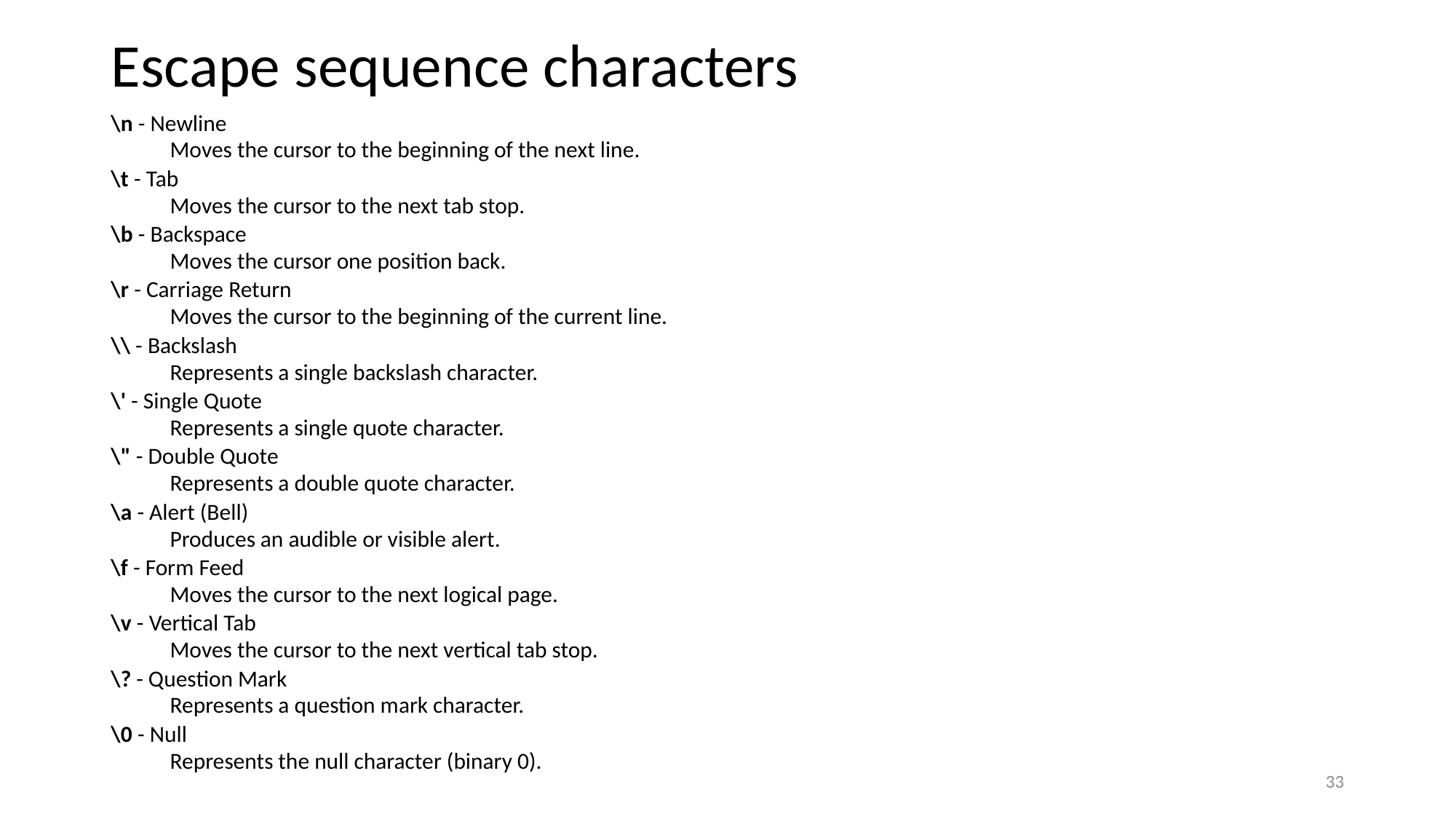

# Escape sequence characters
\n - Newline
Moves the cursor to the beginning of the next line.
\t - Tab
Moves the cursor to the next tab stop.
\b - Backspace
Moves the cursor one position back.
\r - Carriage Return
Moves the cursor to the beginning of the current line.
\\ - Backslash
Represents a single backslash character.
\' - Single Quote
Represents a single quote character.
\" - Double Quote
Represents a double quote character.
\a - Alert (Bell)
Produces an audible or visible alert.
\f - Form Feed
Moves the cursor to the next logical page.
\v - Vertical Tab
Moves the cursor to the next vertical tab stop.
\? - Question Mark
Represents a question mark character.
\0 - Null
Represents the null character (binary 0).

33